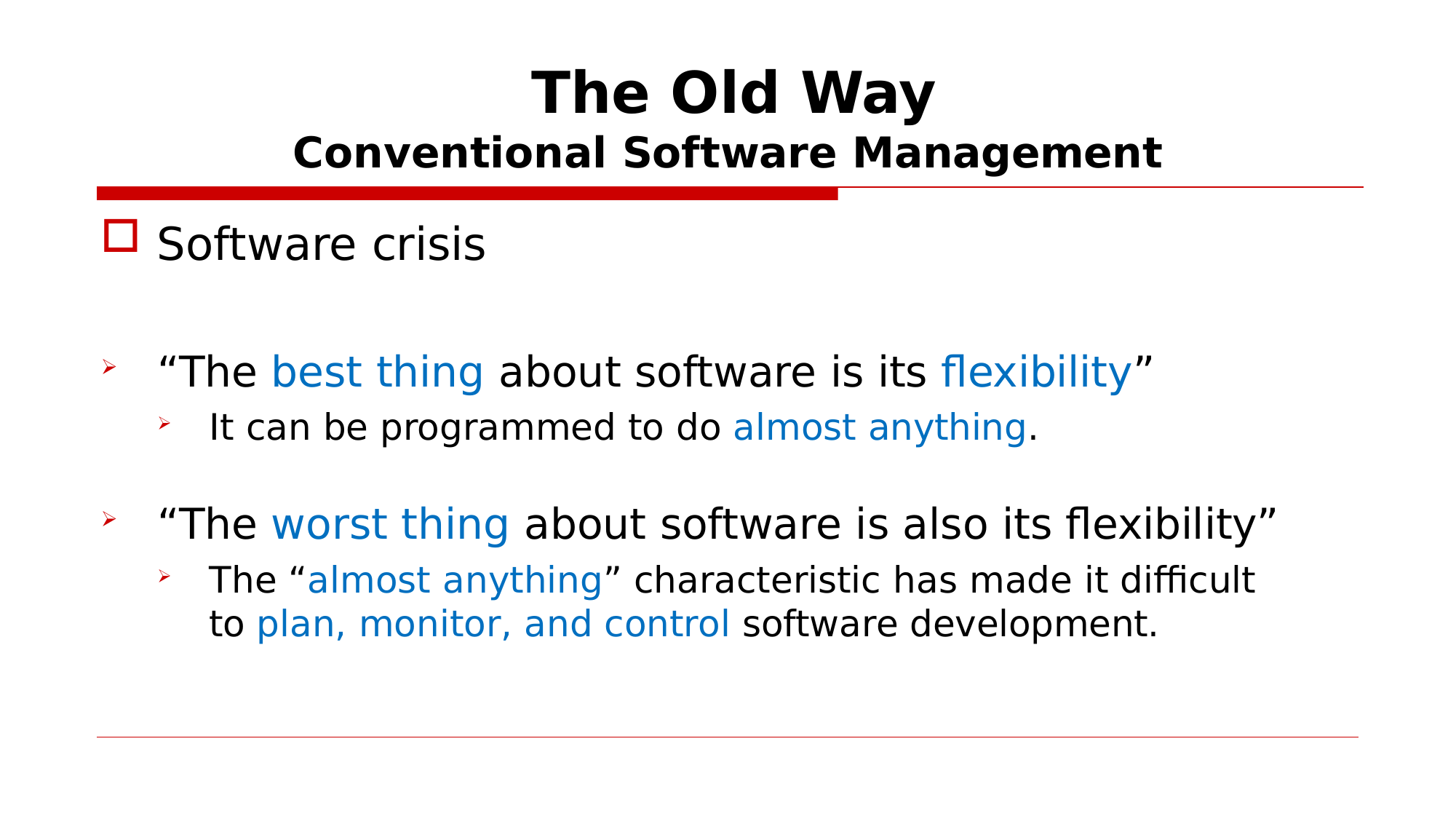

# The Old Way
Conventional Software Management
Software crisis

“The best thing about software is its flexibility”
It can be programmed to do almost anything.

“The worst thing about software is also its flexibility”
The “almost anything” characteristic has made it difficult to plan, monitor, and control software development.